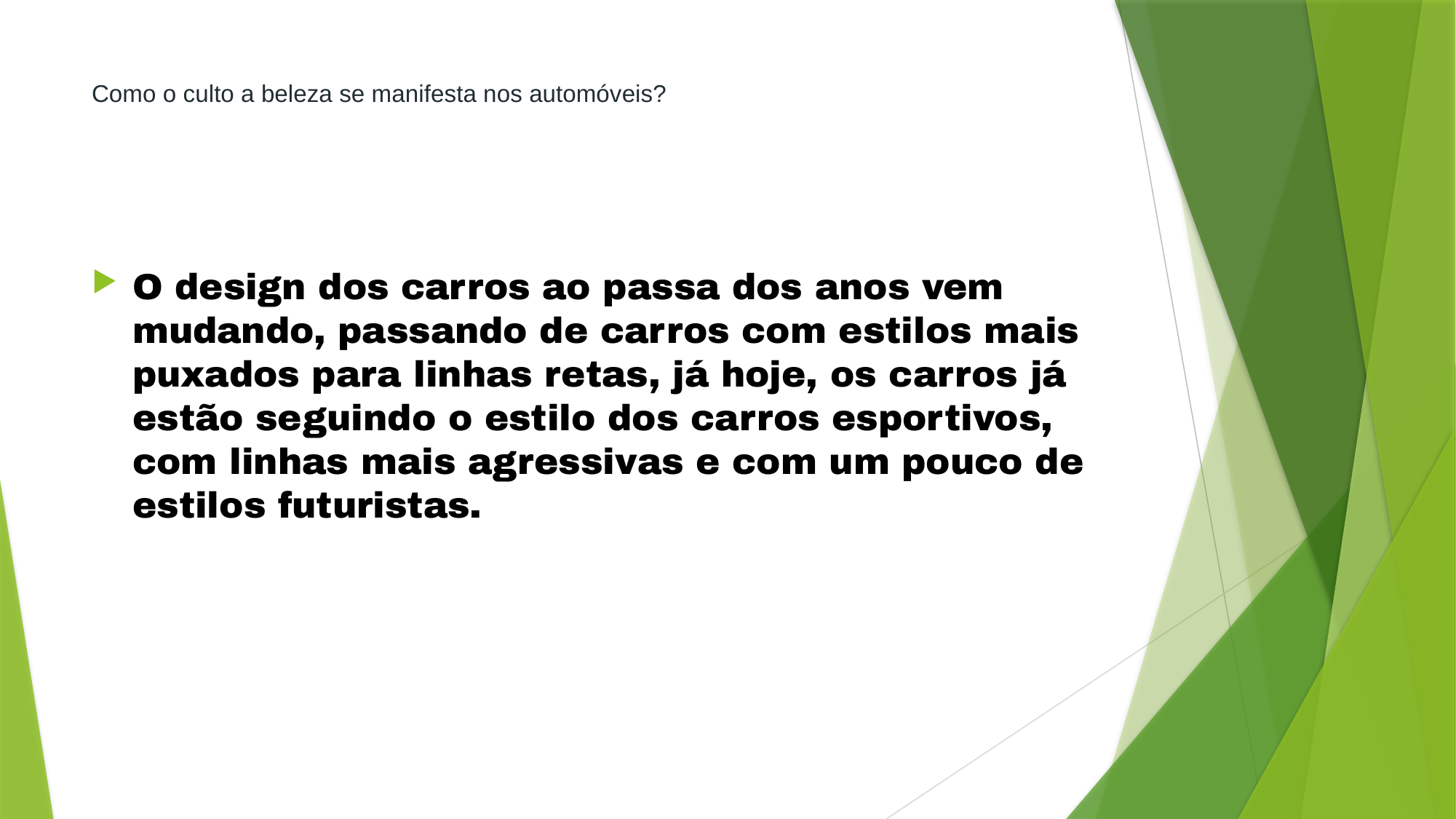

# Como o culto a beleza se manifesta nos automóveis?
O design dos carros ao passa dos anos vem mudando, passando de carros com estilos mais puxados para linhas retas, já hoje, os carros já estão seguindo o estilo dos carros esportivos, com linhas mais agressivas e com um pouco de estilos futuristas.